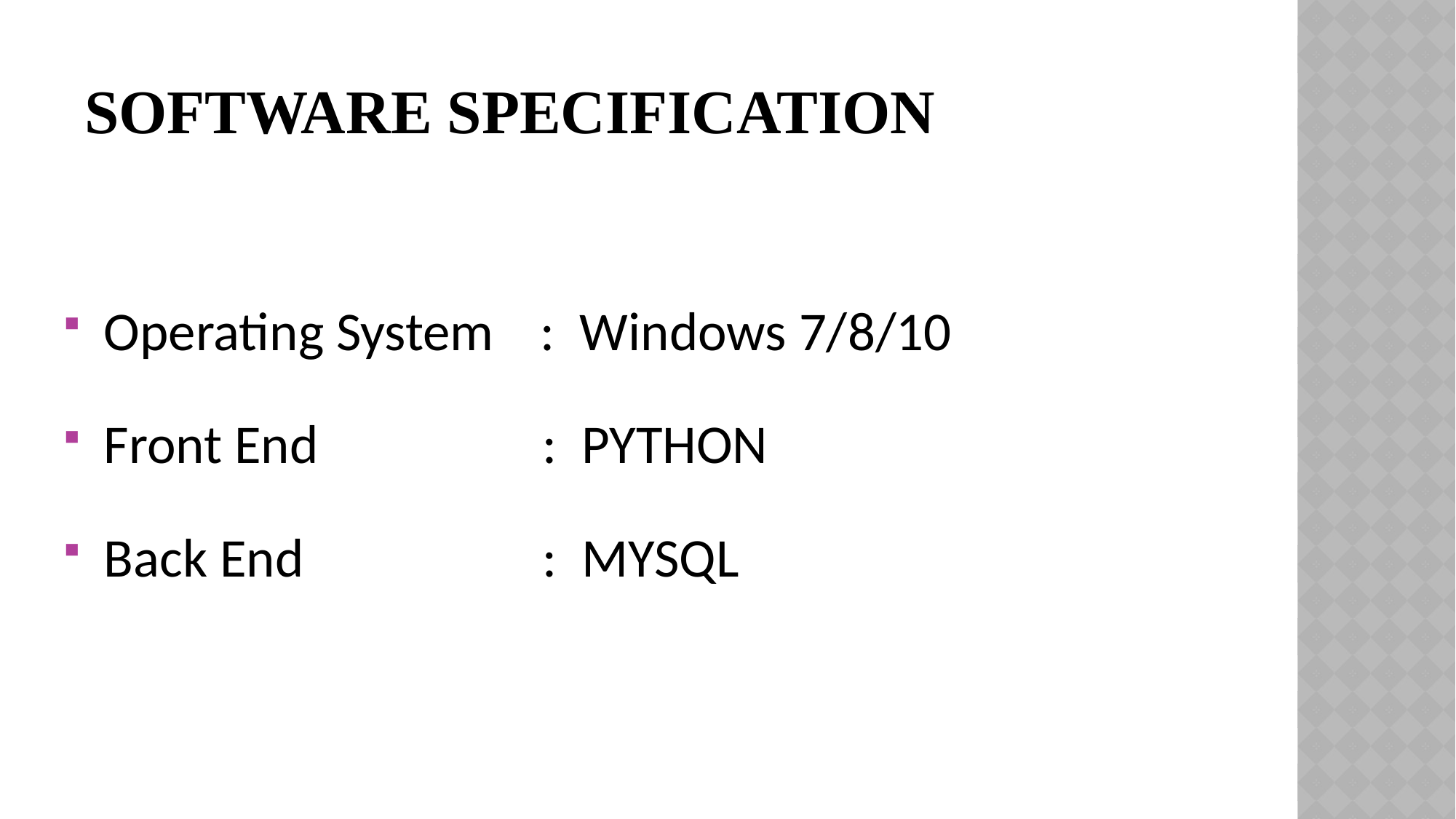

# SOFTWARE SPECIFICATION
Operating System 	:  Windows 7/8/10
Front End		         :  PYTHON
Back End		         :  MYSQL